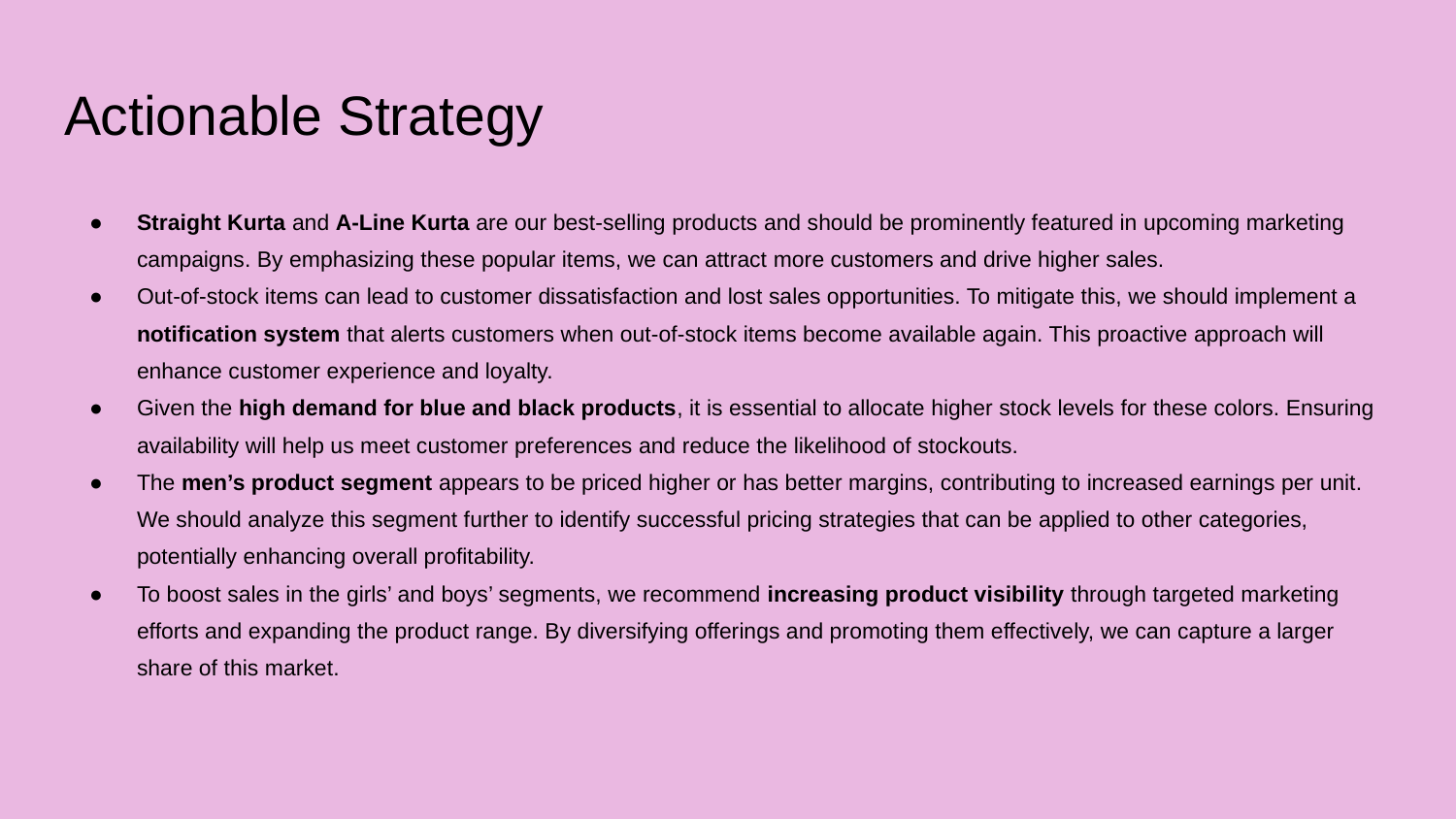

# Actionable Strategy
Straight Kurta and A-Line Kurta are our best-selling products and should be prominently featured in upcoming marketing campaigns. By emphasizing these popular items, we can attract more customers and drive higher sales.
Out-of-stock items can lead to customer dissatisfaction and lost sales opportunities. To mitigate this, we should implement a notification system that alerts customers when out-of-stock items become available again. This proactive approach will enhance customer experience and loyalty.
Given the high demand for blue and black products, it is essential to allocate higher stock levels for these colors. Ensuring availability will help us meet customer preferences and reduce the likelihood of stockouts.
The men’s product segment appears to be priced higher or has better margins, contributing to increased earnings per unit. We should analyze this segment further to identify successful pricing strategies that can be applied to other categories, potentially enhancing overall profitability.
To boost sales in the girls’ and boys’ segments, we recommend increasing product visibility through targeted marketing efforts and expanding the product range. By diversifying offerings and promoting them effectively, we can capture a larger share of this market.